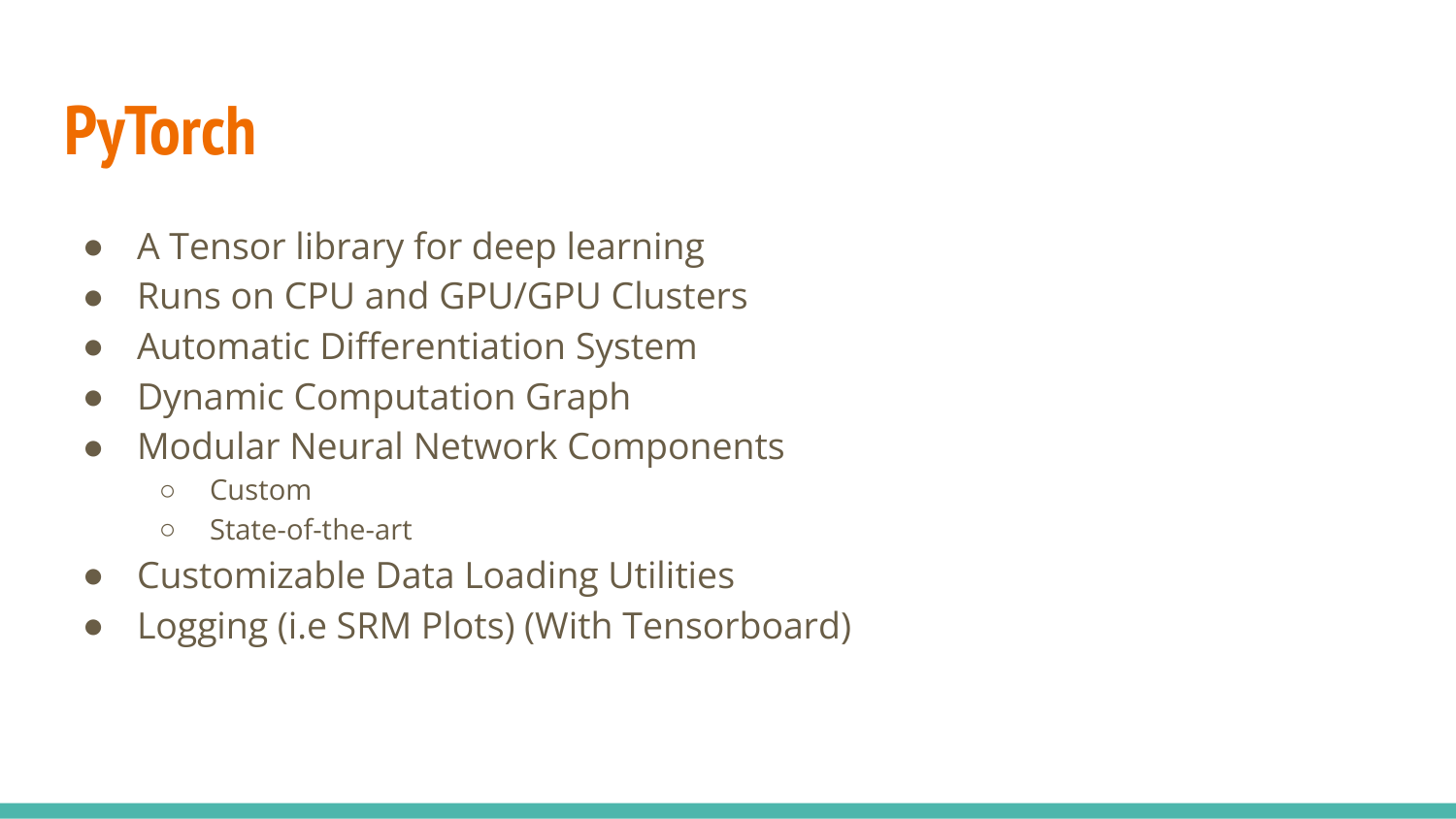

# PyTorch
A Tensor library for deep learning
Runs on CPU and GPU/GPU Clusters
Automatic Differentiation System
Dynamic Computation Graph
Modular Neural Network Components
Custom
State-of-the-art
Customizable Data Loading Utilities
Logging (i.e SRM Plots) (With Tensorboard)